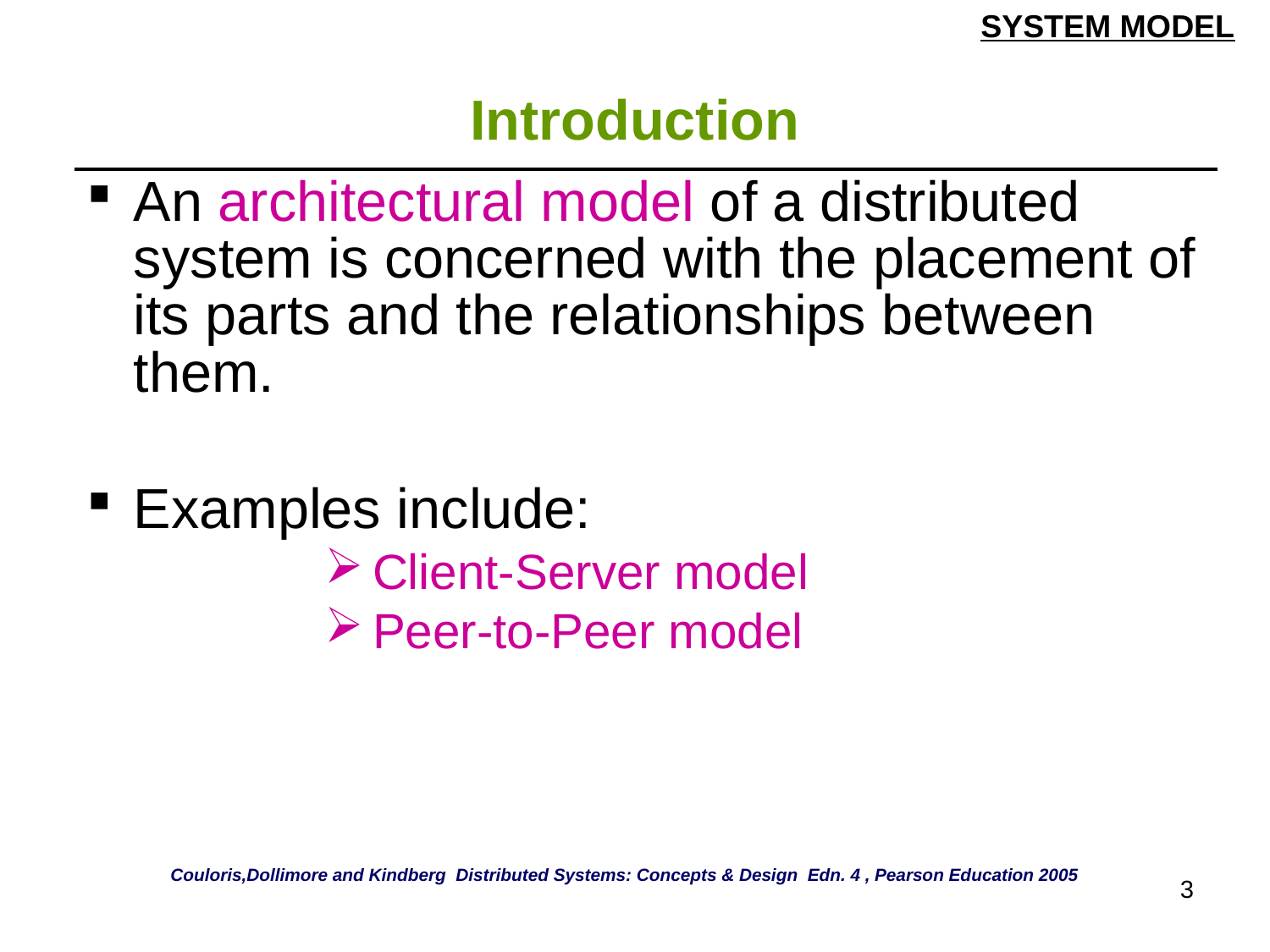

SYSTEM MODEL
# Introduction
| An architectural model of a distributed system is concerned with the placement of its parts and the relationships between them. Examples include: Client-Server model Peer-to-Peer model |
| --- |
Couloris,Dollimore and Kindberg  Distributed Systems: Concepts & Design  Edn. 4 , Pearson Education 2005
3